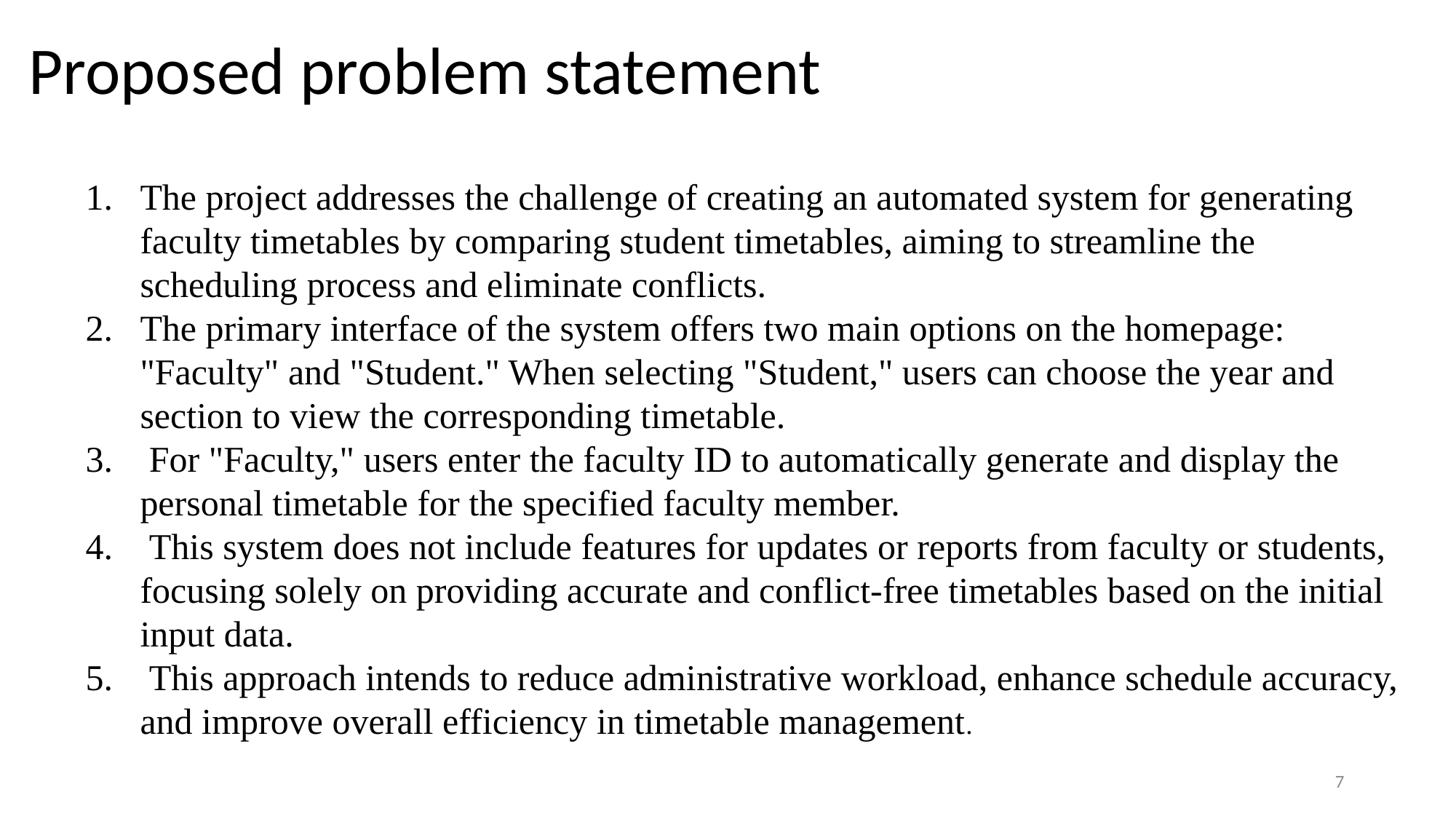

# Proposed problem statement
The project addresses the challenge of creating an automated system for generating faculty timetables by comparing student timetables, aiming to streamline the scheduling process and eliminate conflicts.
The primary interface of the system offers two main options on the homepage: "Faculty" and "Student." When selecting "Student," users can choose the year and section to view the corresponding timetable.
 For "Faculty," users enter the faculty ID to automatically generate and display the personal timetable for the specified faculty member.
 This system does not include features for updates or reports from faculty or students, focusing solely on providing accurate and conflict-free timetables based on the initial input data.
 This approach intends to reduce administrative workload, enhance schedule accuracy, and improve overall efficiency in timetable management.
7